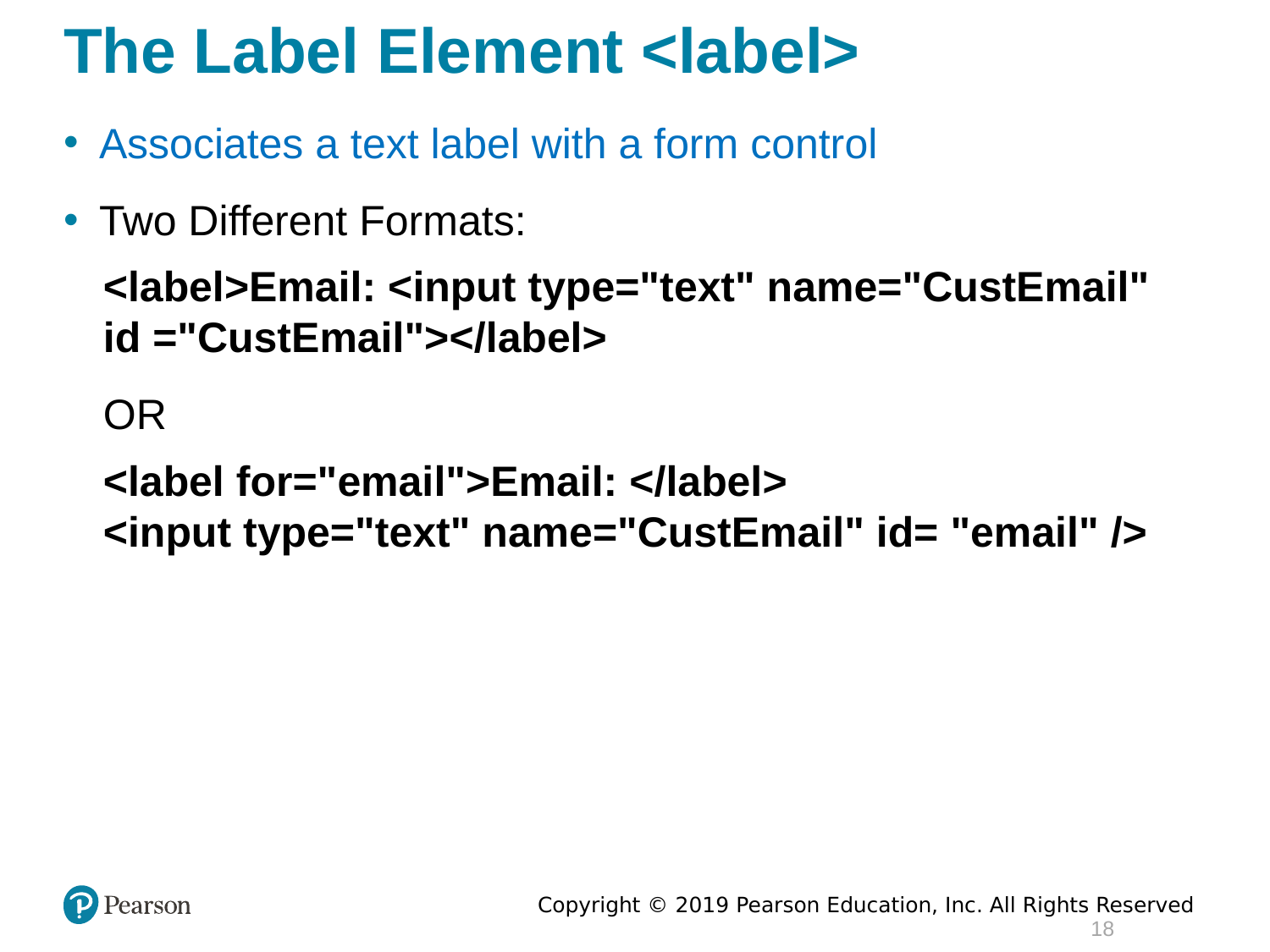

# The Label Element <label>
Associates a text label with a form control
Two Different Formats:
<label>Email: <input type="text" name="CustEmail"
id ="CustEmail"></label>
OR
<label for="email">Email: </label>
<input type="text" name="CustEmail" id= "email" />